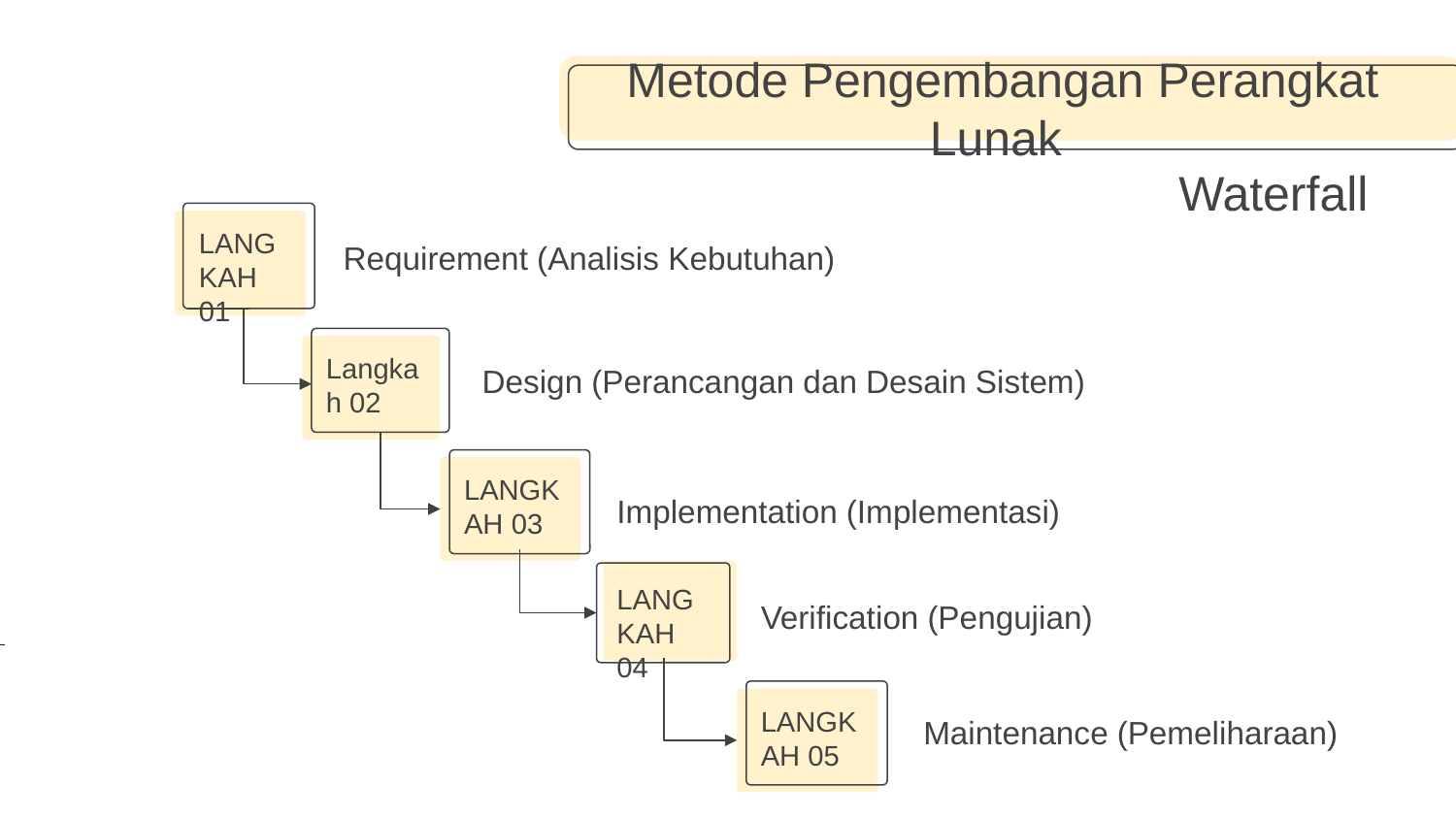

# Metode Pengembangan Perangkat Lunak
Waterfall

LANGKAH 01
Requirement (Analisis Kebutuhan)

Langkah 02
Design (Perancangan dan Desain Sistem)

LANGKAH 03

Implementation (Implementasi)

LANGKAH 04
Verification (Pengujian)

LANGKAH 05
Maintenance (Pemeliharaan)